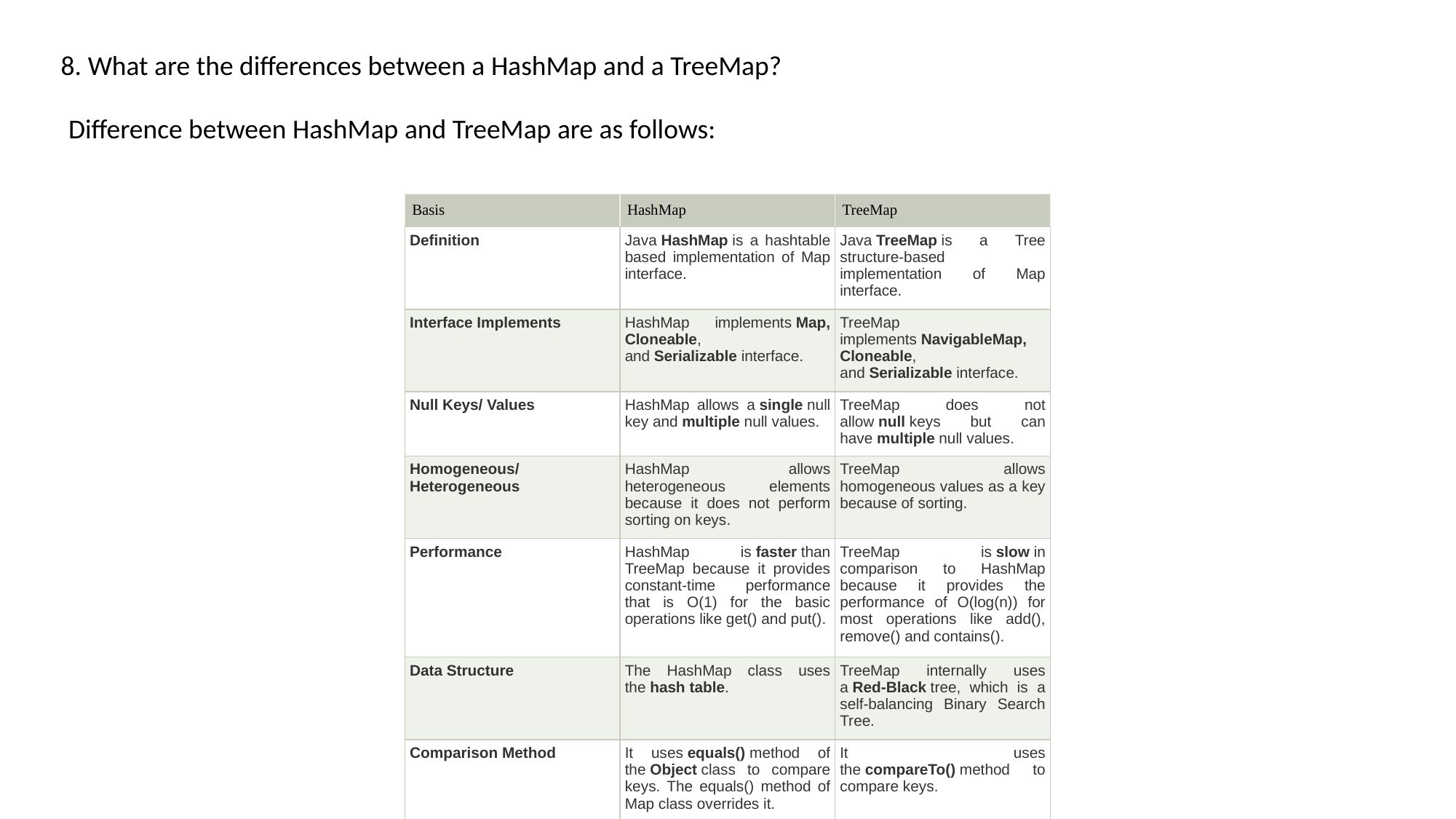

8. What are the differences between a HashMap and a TreeMap?
Difference between HashMap and TreeMap are as follows:

| Basis | HashMap | TreeMap |
| --- | --- | --- |
| Definition | Java HashMap is a hashtable based implementation of Map interface. | Java TreeMap is a Tree structure-based implementation of Map interface. |
| Interface Implements | HashMap implements Map, Cloneable, and Serializable interface. | TreeMap implements NavigableMap, Cloneable, and Serializable interface. |
| Null Keys/ Values | HashMap allows a single null key and multiple null values. | TreeMap does not allow null keys but can have multiple null values. |
| Homogeneous/ Heterogeneous | HashMap allows heterogeneous elements because it does not perform sorting on keys. | TreeMap allows homogeneous values as a key because of sorting. |
| Performance | HashMap is faster than TreeMap because it provides constant-time performance that is O(1) for the basic operations like get() and put(). | TreeMap is slow in comparison to HashMap because it provides the performance of O(log(n)) for most operations like add(), remove() and contains(). |
| Data Structure | The HashMap class uses the hash table. | TreeMap internally uses a Red-Black tree, which is a self-balancing Binary Search Tree. |
| Comparison Method | It uses equals() method of the Object class to compare keys. The equals() method of Map class overrides it. | It uses the compareTo() method to compare keys. |